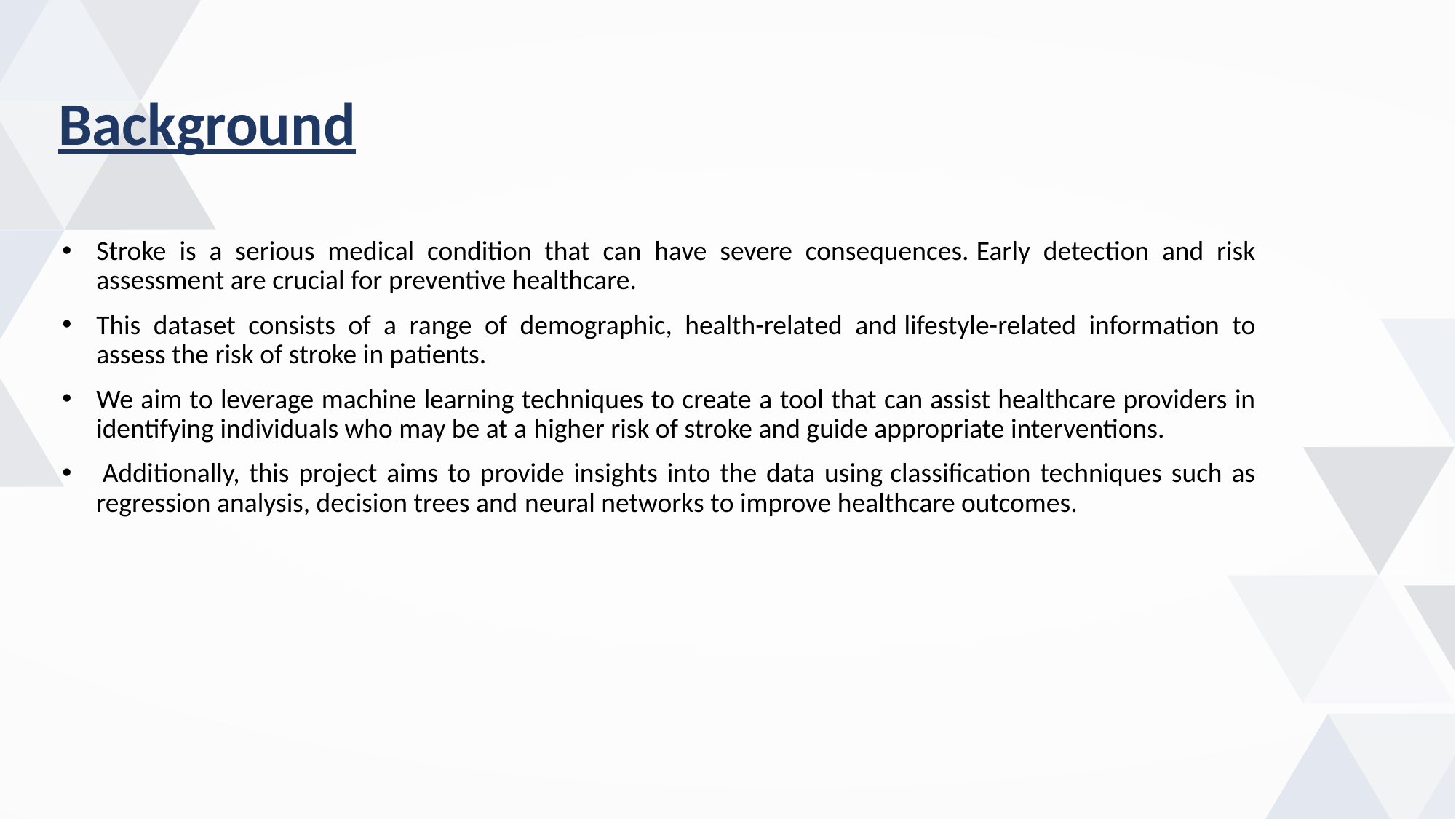

Background
Stroke is a serious medical condition that can have severe consequences. Early detection and risk assessment are crucial for preventive healthcare.
This dataset consists of a range of demographic, health-related and lifestyle-related information to assess the risk of stroke in patients.
We aim to leverage machine learning techniques to create a tool that can assist healthcare providers in identifying individuals who may be at a higher risk of stroke and guide appropriate interventions.
 Additionally, this project aims to provide insights into the data using classification techniques such as regression analysis, decision trees and neural networks to improve healthcare outcomes.